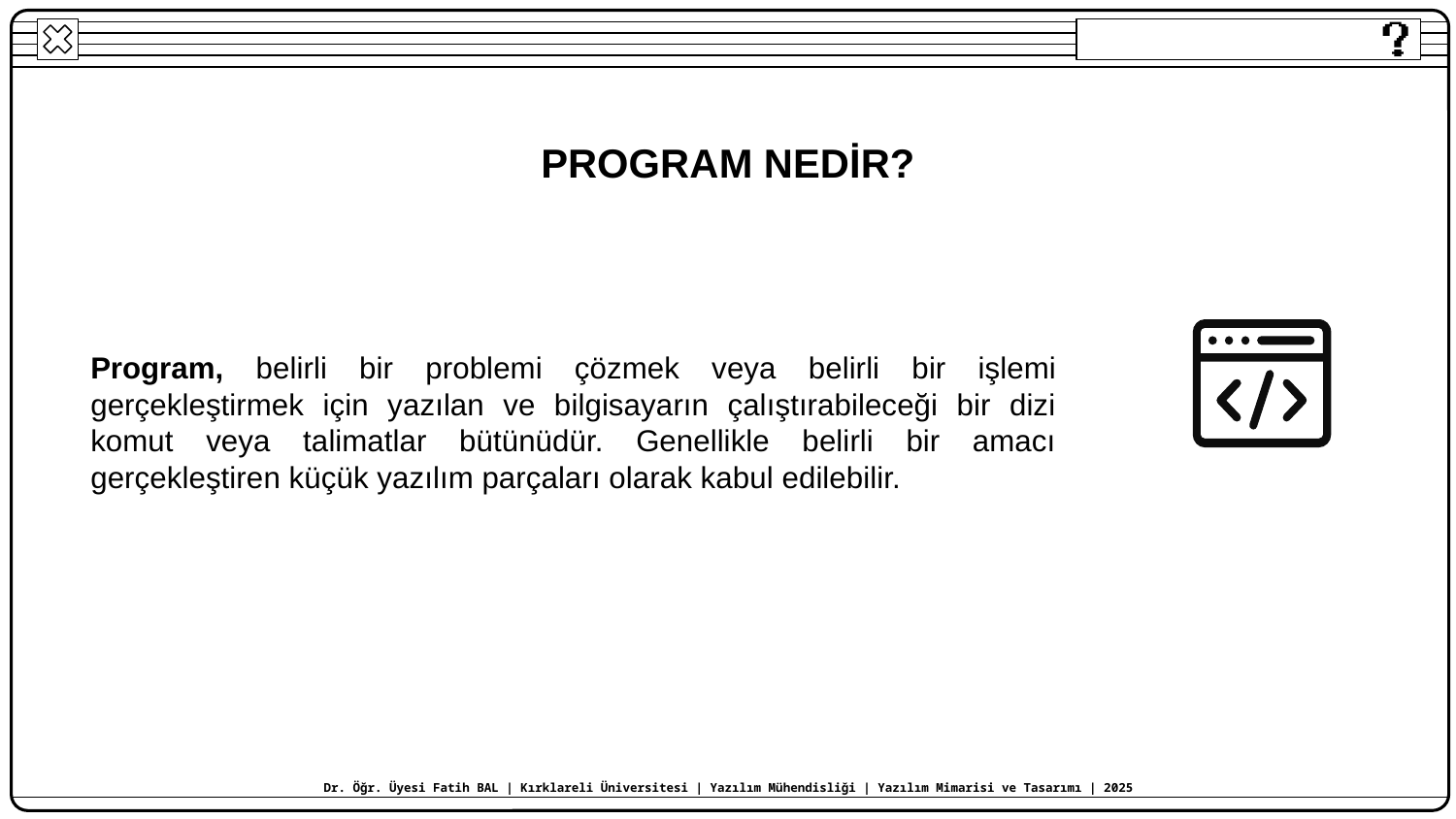

PROGRAM NEDİR?
Program, belirli bir problemi çözmek veya belirli bir işlemi gerçekleştirmek için yazılan ve bilgisayarın çalıştırabileceği bir dizi komut veya talimatlar bütünüdür. Genellikle belirli bir amacı gerçekleştiren küçük yazılım parçaları olarak kabul edilebilir.

Dr. Öğr. Üyesi Fatih BAL | Kırklareli Üniversitesi | Yazılım Mühendisliği | Yazılım Mimarisi ve Tasarımı | 2025